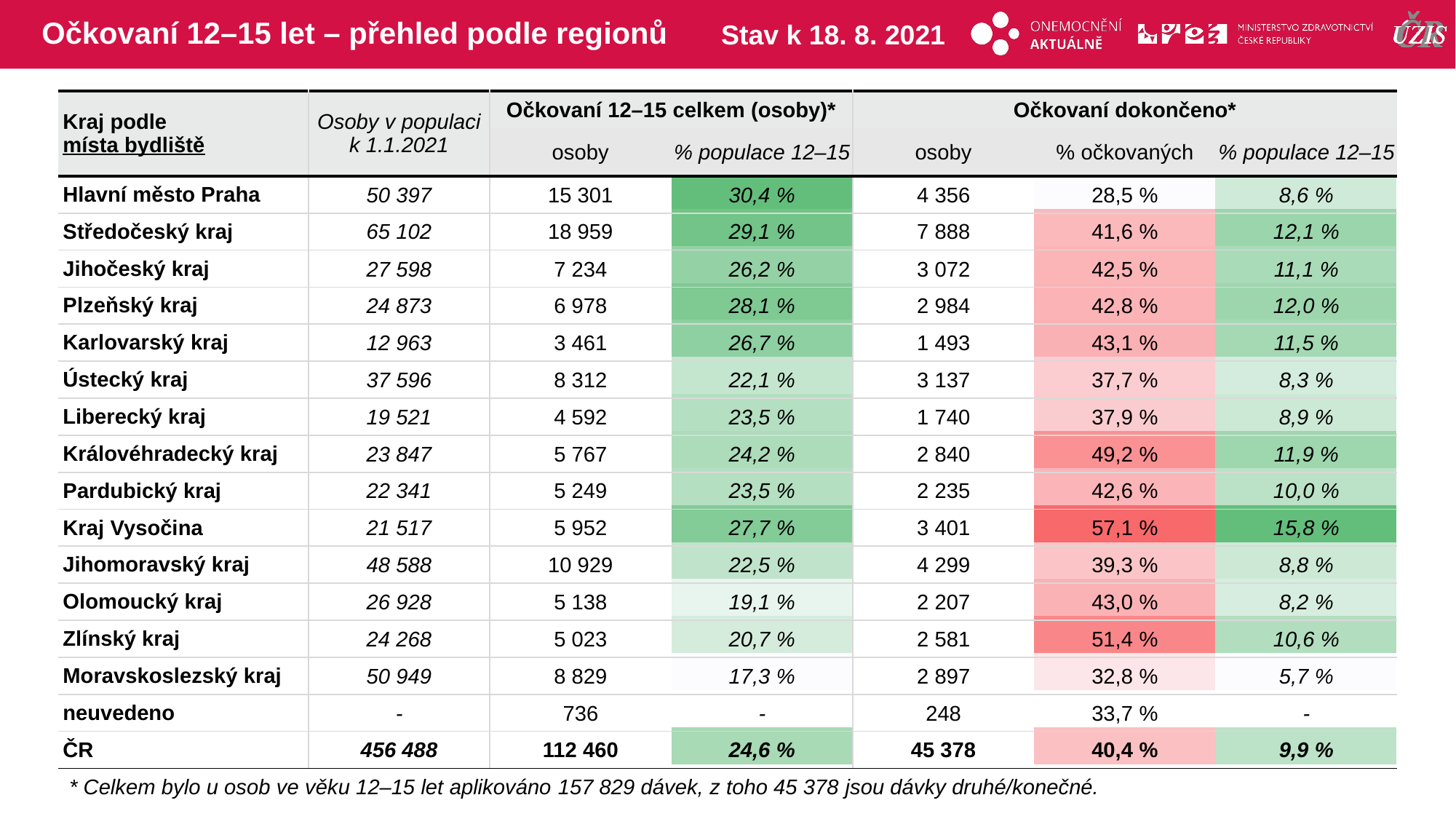

# Očkovaní 12–15 let – přehled podle regionů
Stav k 18. 8. 2021
| Kraj podle místa bydliště | Osoby v populaci k 1.1.2021 | Očkovaní 12–15 celkem (osoby)\* |  | Očkovaní dokončeno\* |  |  |
| --- | --- | --- | --- | --- | --- | --- |
|  |  | osoby | % populace 12–15 | osoby | % očkovaných | % populace 12–15 |
| Hlavní město Praha | 50 397 | 15 301 | 30,4 % | 4 356 | 28,5 % | 8,6 % |
| Středočeský kraj | 65 102 | 18 959 | 29,1 % | 7 888 | 41,6 % | 12,1 % |
| Jihočeský kraj | 27 598 | 7 234 | 26,2 % | 3 072 | 42,5 % | 11,1 % |
| Plzeňský kraj | 24 873 | 6 978 | 28,1 % | 2 984 | 42,8 % | 12,0 % |
| Karlovarský kraj | 12 963 | 3 461 | 26,7 % | 1 493 | 43,1 % | 11,5 % |
| Ústecký kraj | 37 596 | 8 312 | 22,1 % | 3 137 | 37,7 % | 8,3 % |
| Liberecký kraj | 19 521 | 4 592 | 23,5 % | 1 740 | 37,9 % | 8,9 % |
| Královéhradecký kraj | 23 847 | 5 767 | 24,2 % | 2 840 | 49,2 % | 11,9 % |
| Pardubický kraj | 22 341 | 5 249 | 23,5 % | 2 235 | 42,6 % | 10,0 % |
| Kraj Vysočina | 21 517 | 5 952 | 27,7 % | 3 401 | 57,1 % | 15,8 % |
| Jihomoravský kraj | 48 588 | 10 929 | 22,5 % | 4 299 | 39,3 % | 8,8 % |
| Olomoucký kraj | 26 928 | 5 138 | 19,1 % | 2 207 | 43,0 % | 8,2 % |
| Zlínský kraj | 24 268 | 5 023 | 20,7 % | 2 581 | 51,4 % | 10,6 % |
| Moravskoslezský kraj | 50 949 | 8 829 | 17,3 % | 2 897 | 32,8 % | 5,7 % |
| neuvedeno | - | 736 | - | 248 | 33,7 % | - |
| ČR | 456 488 | 112 460 | 24,6 % | 45 378 | 40,4 % | 9,9 % |
|  |  |  |  |  |  |
| --- | --- | --- | --- | --- | --- |
|  |  |  |  |  |  |
|  |  |  |  |  |  |
|  |  |  |  |  |  |
|  |  |  |  |  |  |
|  |  |  |  |  |  |
|  |  |  |  |  |  |
|  |  |  |  |  |  |
|  |  |  |  |  |  |
|  |  |  |  |  |  |
|  |  |  |  |  |  |
|  |  |  |  |  |  |
|  |  |  |  |  |  |
|  |  |  |  |  |  |
|  |  |  |  |  |  |
|  |  |  |  |  |  |
* Celkem bylo u osob ve věku 12–15 let aplikováno 157 829 dávek, z toho 45 378 jsou dávky druhé/konečné.